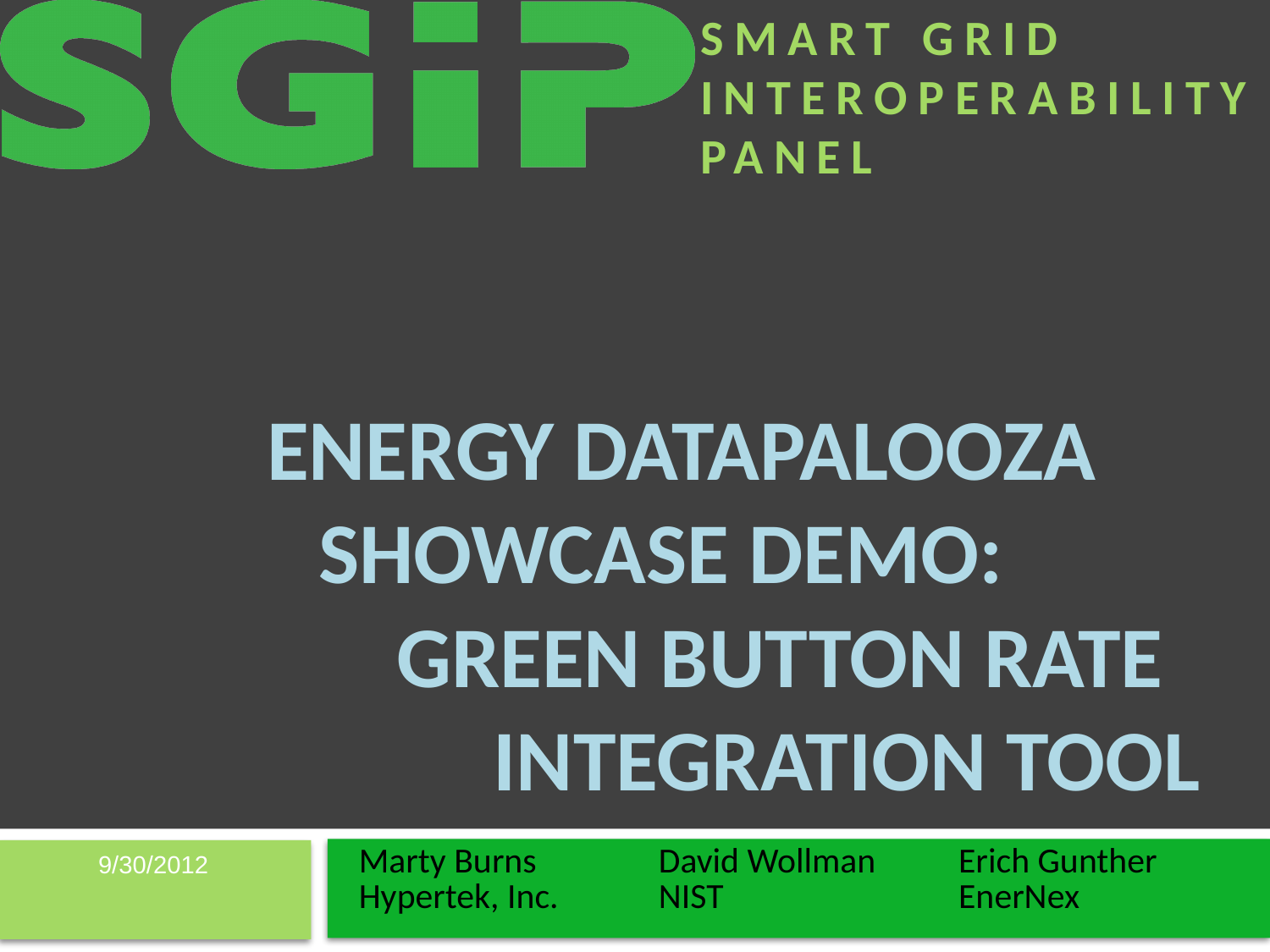

# Energy datapalooza Showcase Demo: Green Button Rate Integration Tool
9/30/2012
| Marty Burns | David Wollman | Erich Gunther |
| --- | --- | --- |
| Hypertek, Inc. | NIST | EnerNex |